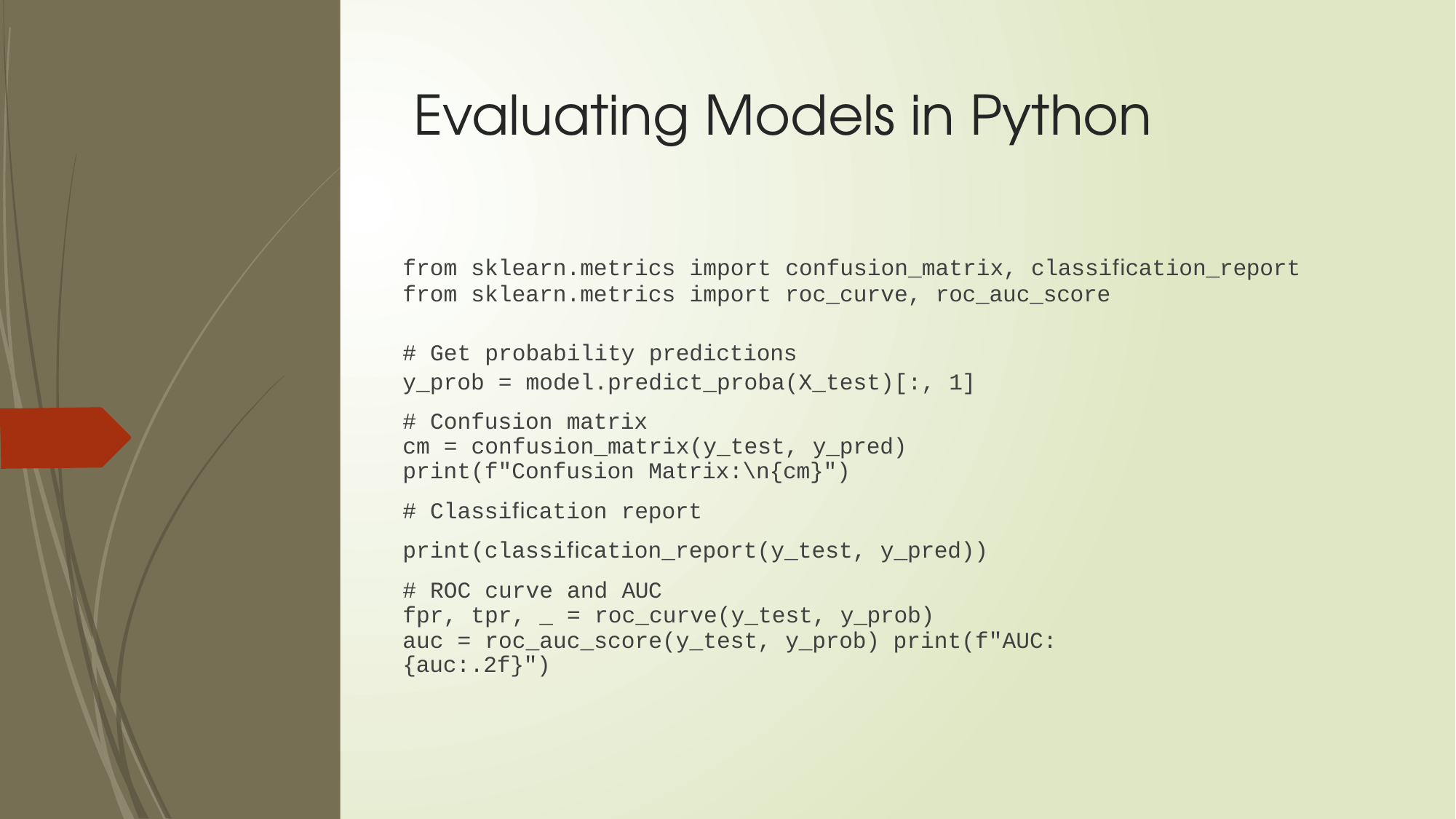

# Evaluating Models in Python
from sklearn.metrics import confusion_matrix, classiﬁcation_report
from sklearn.metrics import roc_curve, roc_auc_score

# Get probability predictions
y_prob = model.predict_proba(X_test)[:, 1]
# Confusion matrix
cm = confusion_matrix(y_test, y_pred) print(f"Confusion Matrix:\n{cm}")
# Classiﬁcation report
print(classiﬁcation_report(y_test, y_pred))
# ROC curve and AUC
fpr, tpr, _ = roc_curve(y_test, y_prob)
auc = roc_auc_score(y_test, y_prob) print(f"AUC: {auc:.2f}")